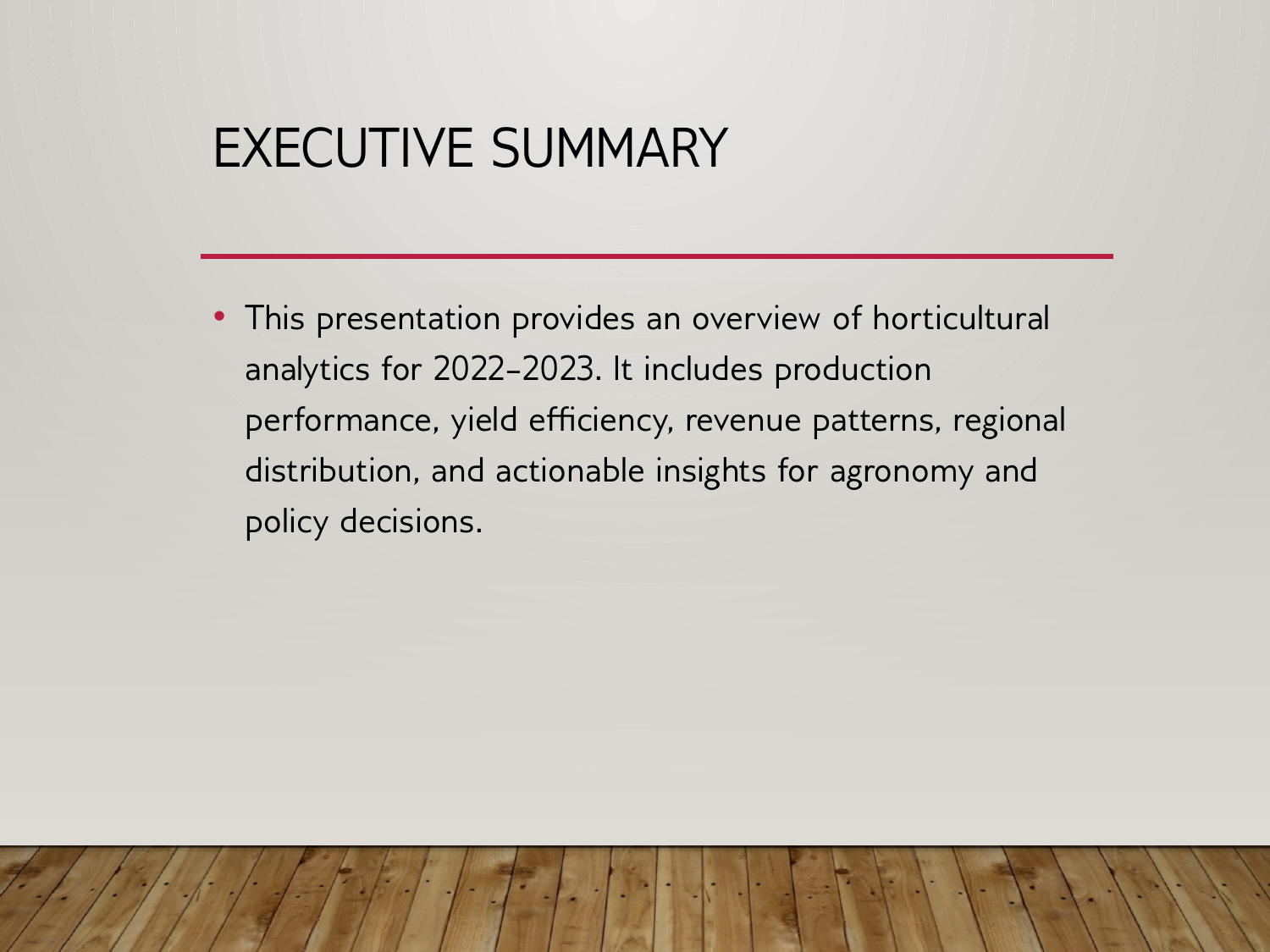

# Executive Summary
This presentation provides an overview of horticultural analytics for 2022–2023. It includes production performance, yield efficiency, revenue patterns, regional distribution, and actionable insights for agronomy and policy decisions.